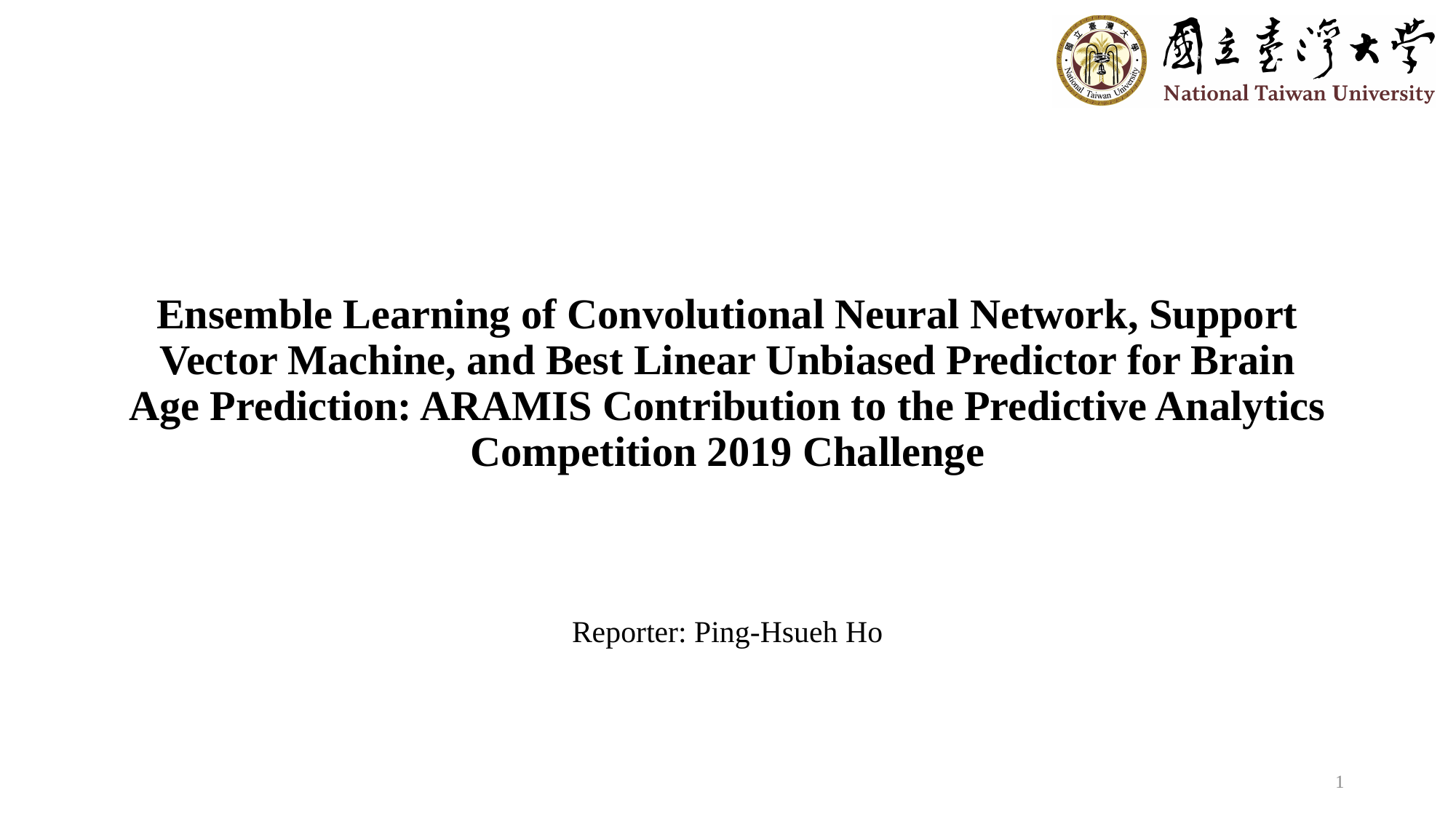

# Ensemble Learning of Convolutional Neural Network, Support Vector Machine, and Best Linear Unbiased Predictor for Brain Age Prediction: ARAMIS Contribution to the Predictive Analytics Competition 2019 Challenge
Reporter: Ping-Hsueh Ho
1